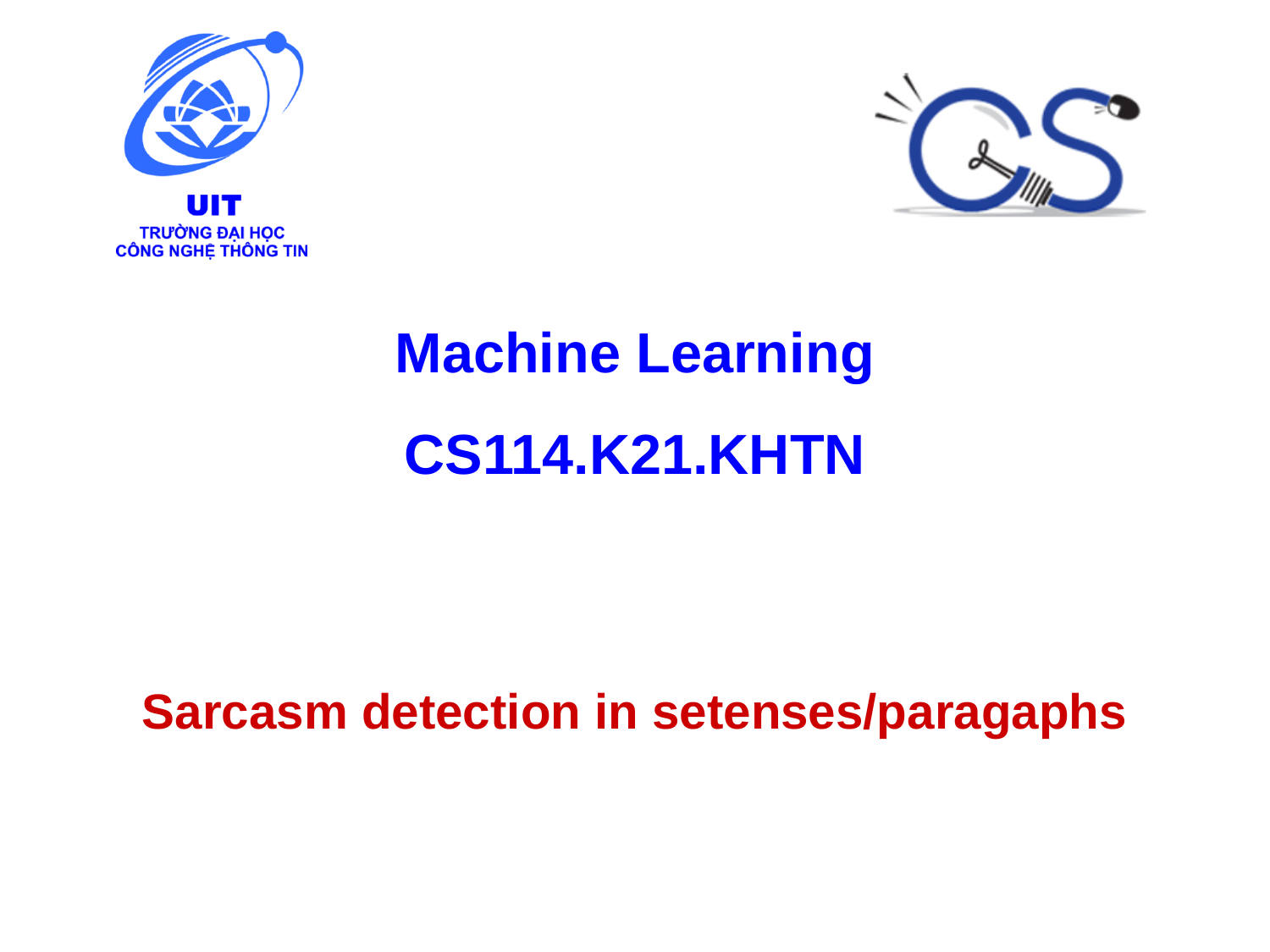

# Machine Learning CS114.K21.KHTN
Sarcasm detection in setenses/paragaphs